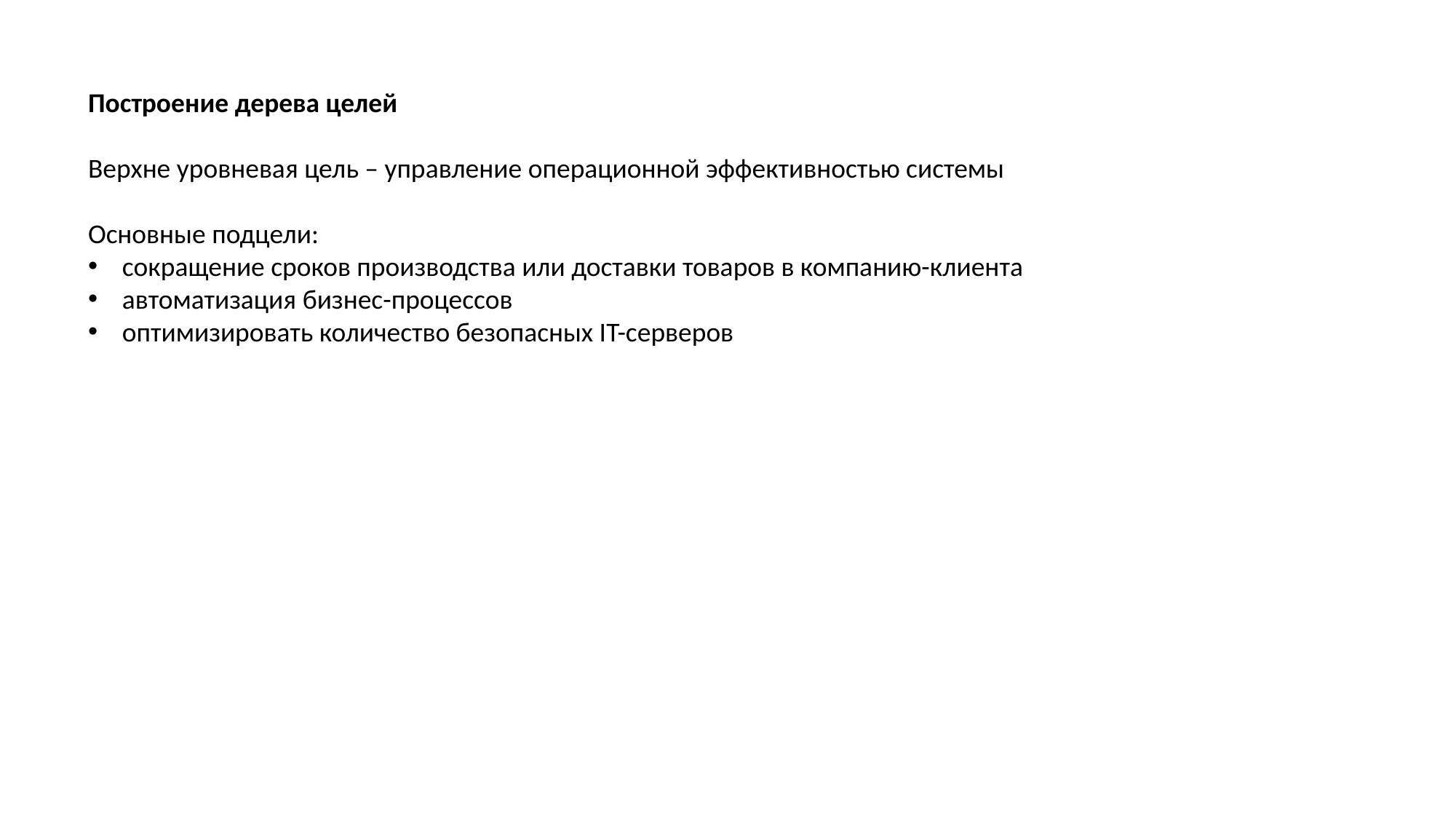

Построение дерева целей

Верхне уровневая цель – управление операционной эффективностью системы

Основные подцели:
сокращение сроков производства или доставки товаров в компанию-клиента
автоматизация бизнес-процессов
оптимизировать количество безопасных IT-серверов